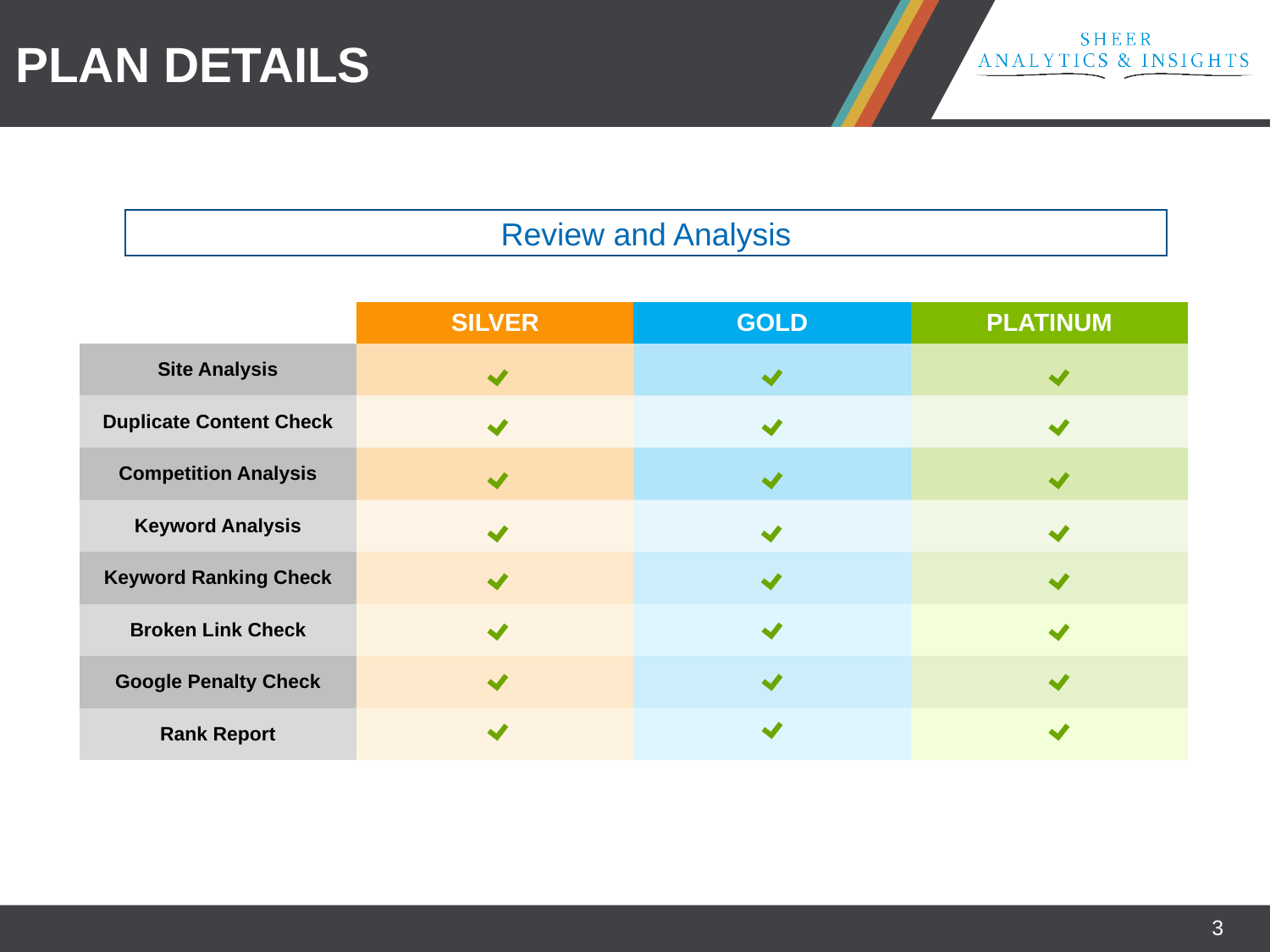

# PLAN DETAILS
Review and Analysis

|  | SILVER | GOLD | PLATINUM |
| --- | --- | --- | --- |
| Site Analysis |  |  |  |
| Duplicate Content Check |  |  |  |
| Competition Analysis |  |  |  |
| Keyword Analysis |  |  |  |
| Keyword Ranking Check |  |  |  |
| Broken Link Check |  |  |  |
| Google Penalty Check |  |  |  |
| Rank Report |  |  |  |